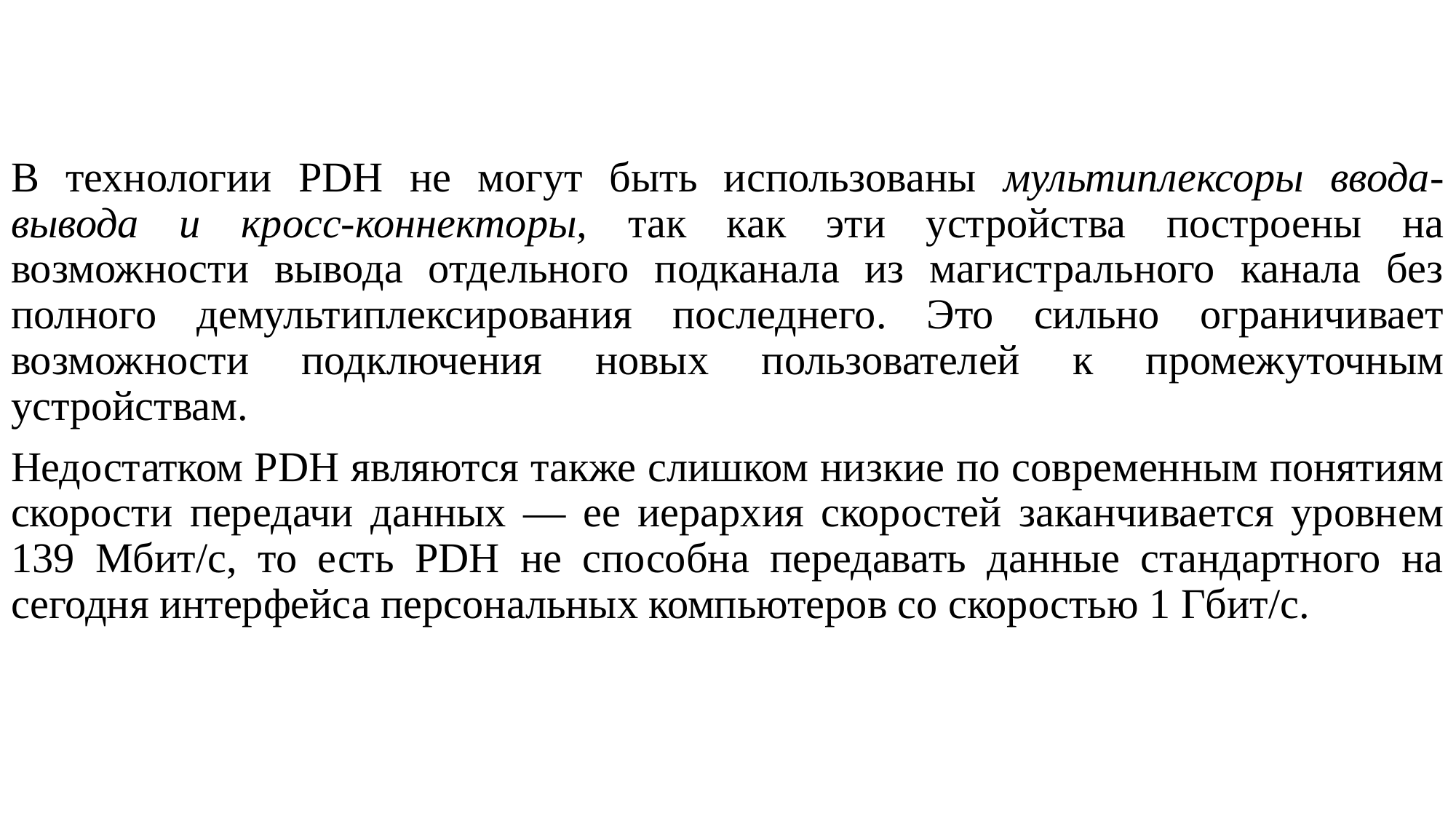

В технологии PDH не могут быть использованы мультиплексоры ввода-вывода и кросс-коннекторы, так как эти устройства построены на возможности вывода отдельного подканала из магистрального канала без полного демультиплексирования последнего. Это сильно ограничивает возможности подключения новых пользователей к промежуточным устройствам.
Недостатком PDH являются также слишком низкие по современным понятиям скорости передачи данных — ее иерархия скоростей заканчивается уровнем 139 Мбит/с, то есть PDH не способна передавать данные стандартного на сегодня интерфейса персональных компьютеров со скоростью 1 Гбит/с.